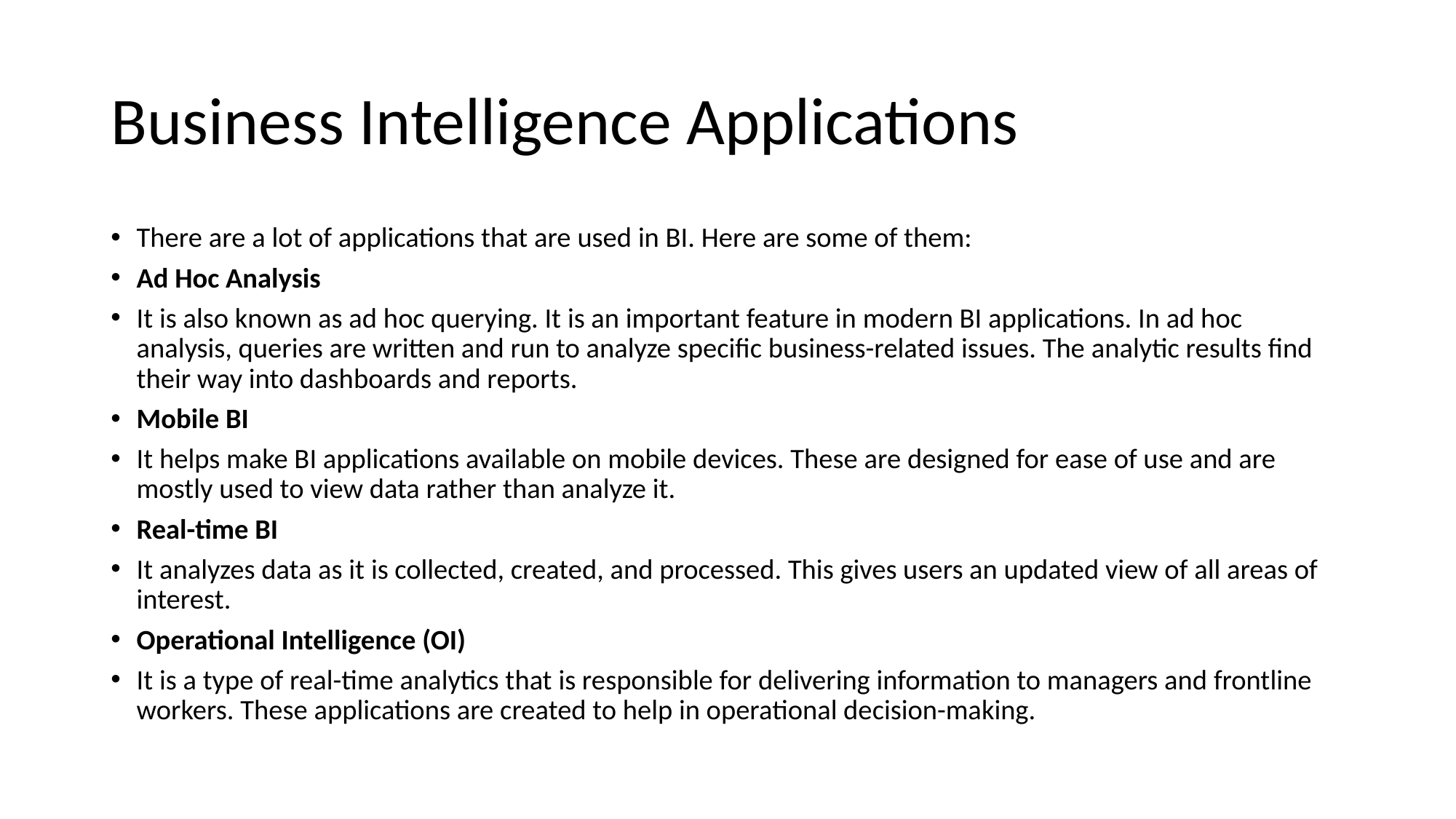

# Business Intelligence Applications
There are a lot of applications that are used in BI. Here are some of them:
Ad Hoc Analysis
It is also known as ad hoc querying. It is an important feature in modern BI applications. In ad hoc analysis, queries are written and run to analyze specific business-related issues. The analytic results find their way into dashboards and reports.
Mobile BI
It helps make BI applications available on mobile devices. These are designed for ease of use and are mostly used to view data rather than analyze it.
Real-time BI
It analyzes data as it is collected, created, and processed. This gives users an updated view of all areas of interest.
Operational Intelligence (OI)
It is a type of real-time analytics that is responsible for delivering information to managers and frontline workers. These applications are created to help in operational decision-making.